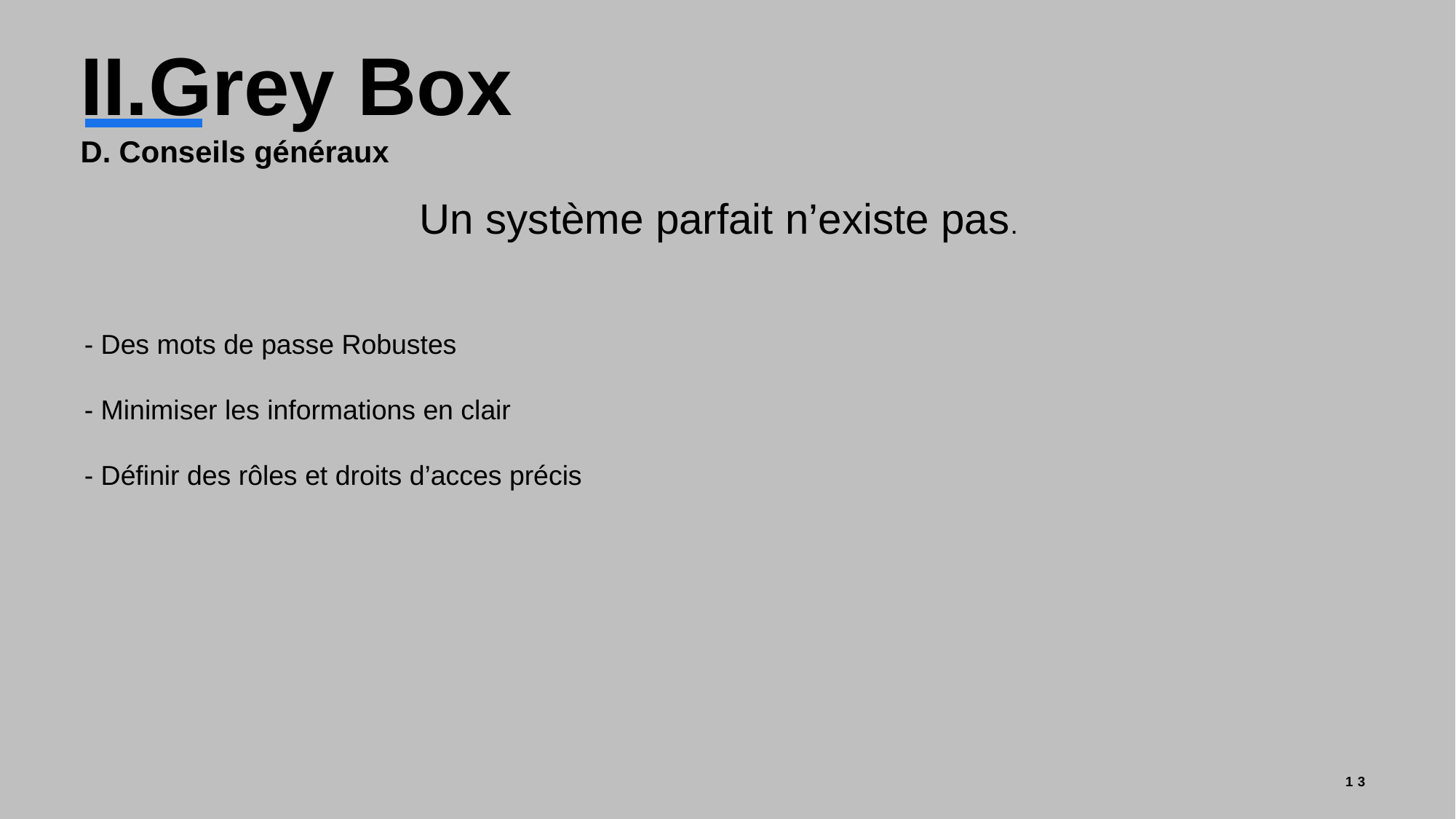

# II.Grey Box D. Conseils généraux
Un système parfait n’existe pas.

- Des mots de passe Robustes
- Minimiser les informations en clair
- Définir des rôles et droits d’acces précis
13